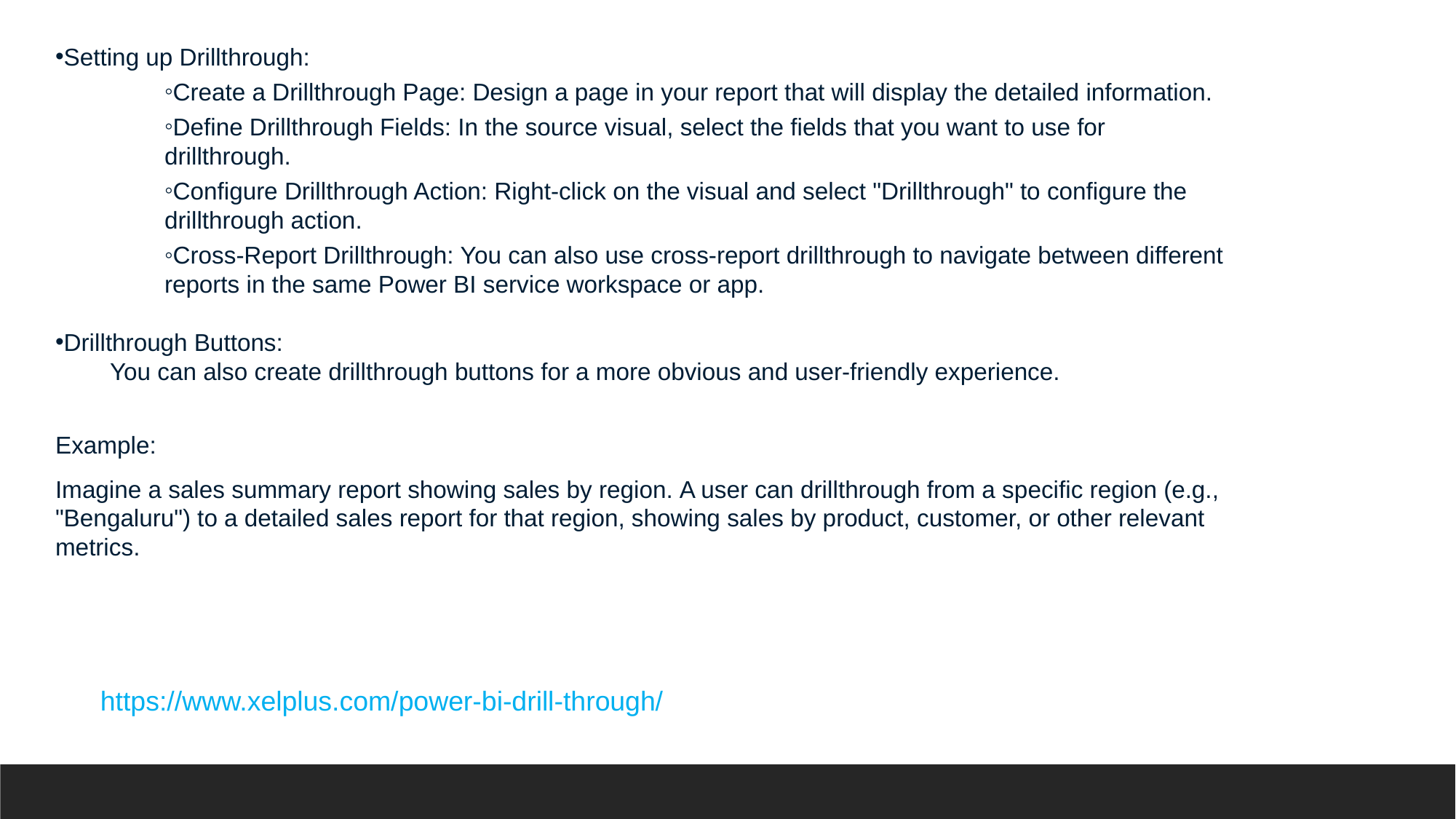

Setting up Drillthrough:
Create a Drillthrough Page: Design a page in your report that will display the detailed information.
Define Drillthrough Fields: In the source visual, select the fields that you want to use for drillthrough.
Configure Drillthrough Action: Right-click on the visual and select "Drillthrough" to configure the drillthrough action.
Cross-Report Drillthrough: You can also use cross-report drillthrough to navigate between different reports in the same Power BI service workspace or app.

Drillthrough Buttons:
You can also create drillthrough buttons for a more obvious and user-friendly experience.

Example:
Imagine a sales summary report showing sales by region. A user can drillthrough from a specific region (e.g., "Bengaluru") to a detailed sales report for that region, showing sales by product, customer, or other relevant metrics.
https://www.xelplus.com/power-bi-drill-through/